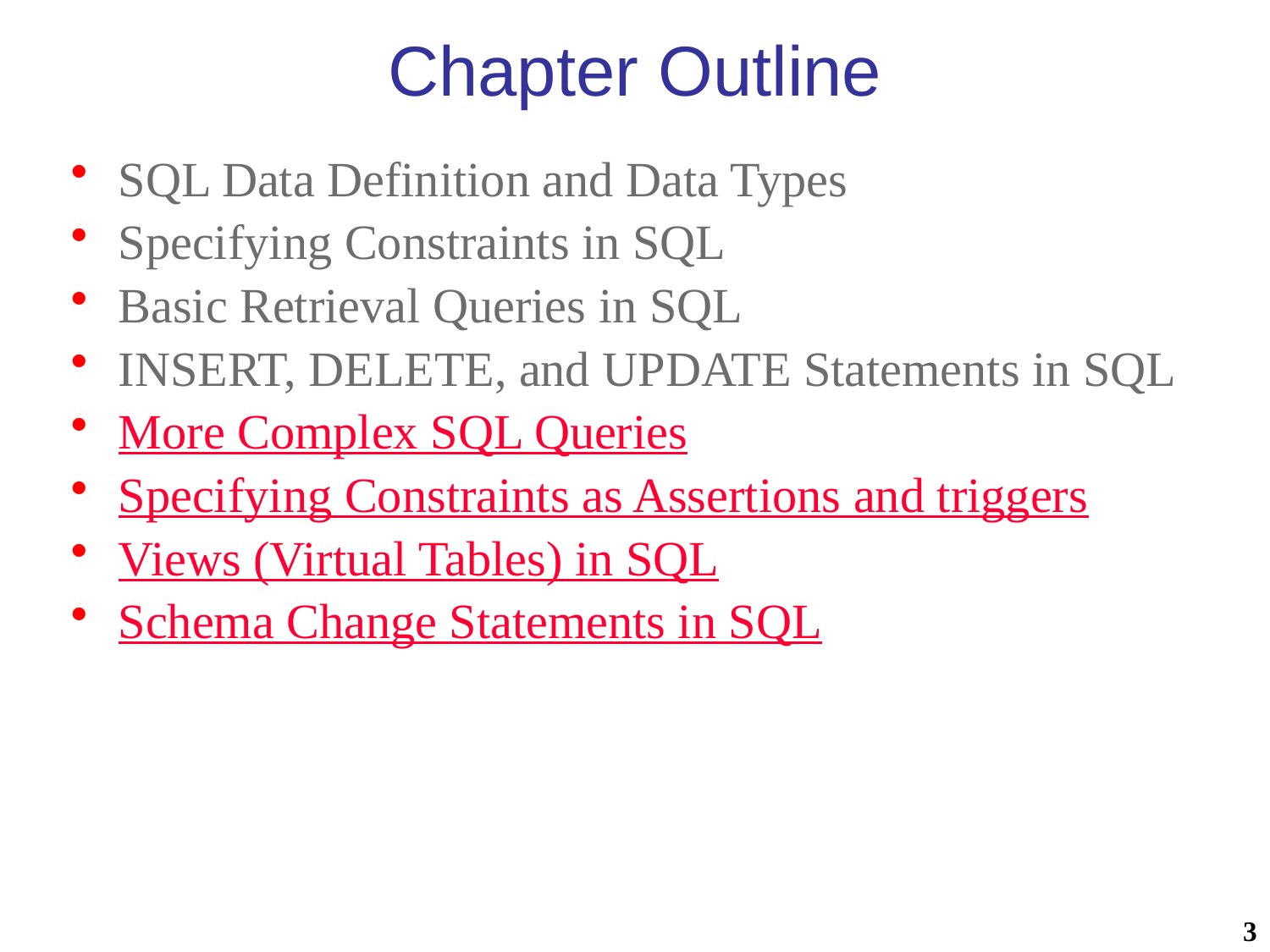

# Chapter Outline
SQL Data Definition and Data Types
Specifying Constraints in SQL
Basic Retrieval Queries in SQL
INSERT, DELETE, and UPDATE Statements in SQL
More Complex SQL Queries
Specifying Constraints as Assertions and triggers
Views (Virtual Tables) in SQL
Schema Change Statements in SQL
3